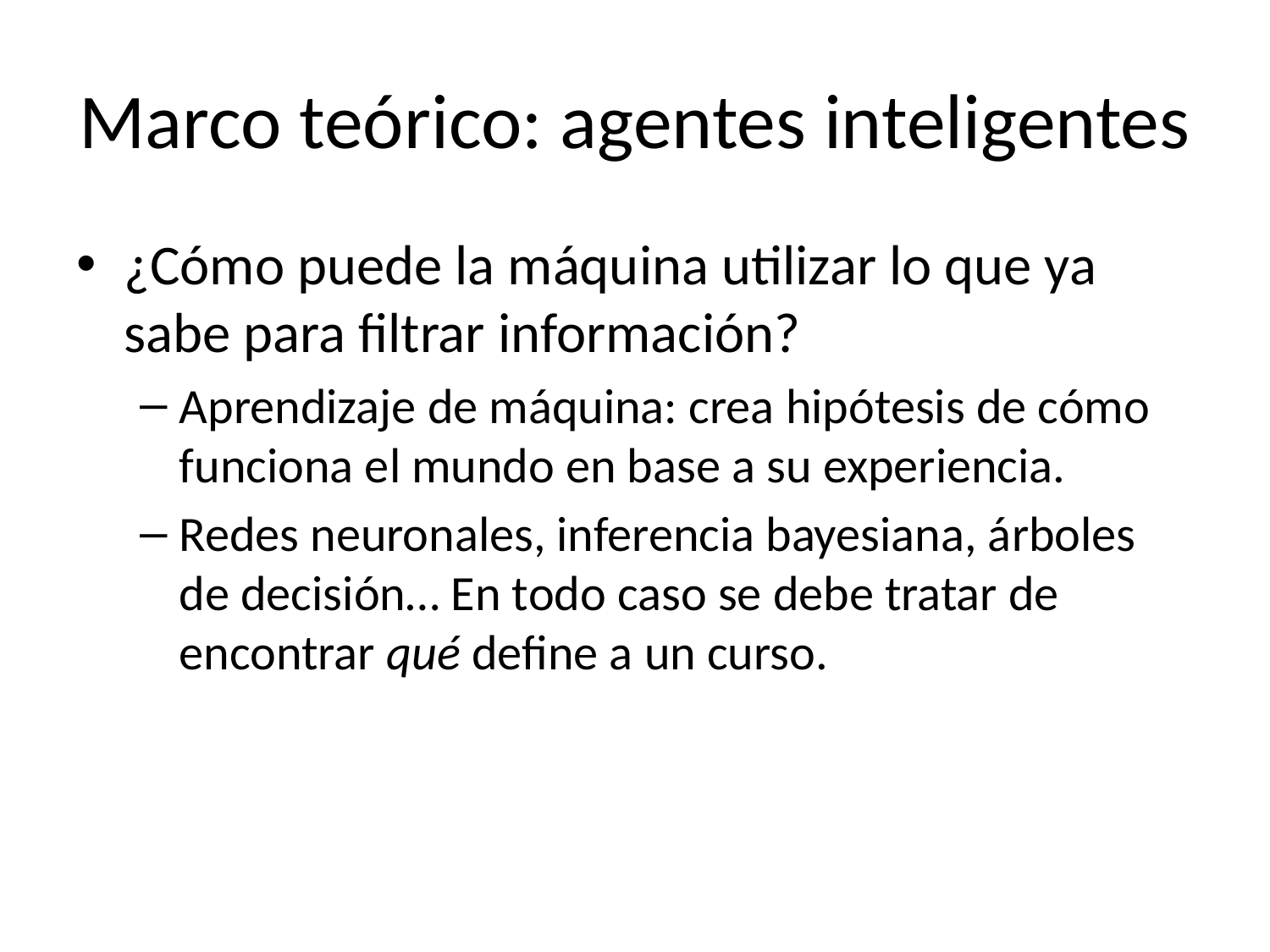

# Marco teórico: agentes inteligentes
¿Cómo puede la máquina utilizar lo que ya sabe para filtrar información?
Aprendizaje de máquina: crea hipótesis de cómo funciona el mundo en base a su experiencia.
Redes neuronales, inferencia bayesiana, árboles de decisión… En todo caso se debe tratar de encontrar qué define a un curso.